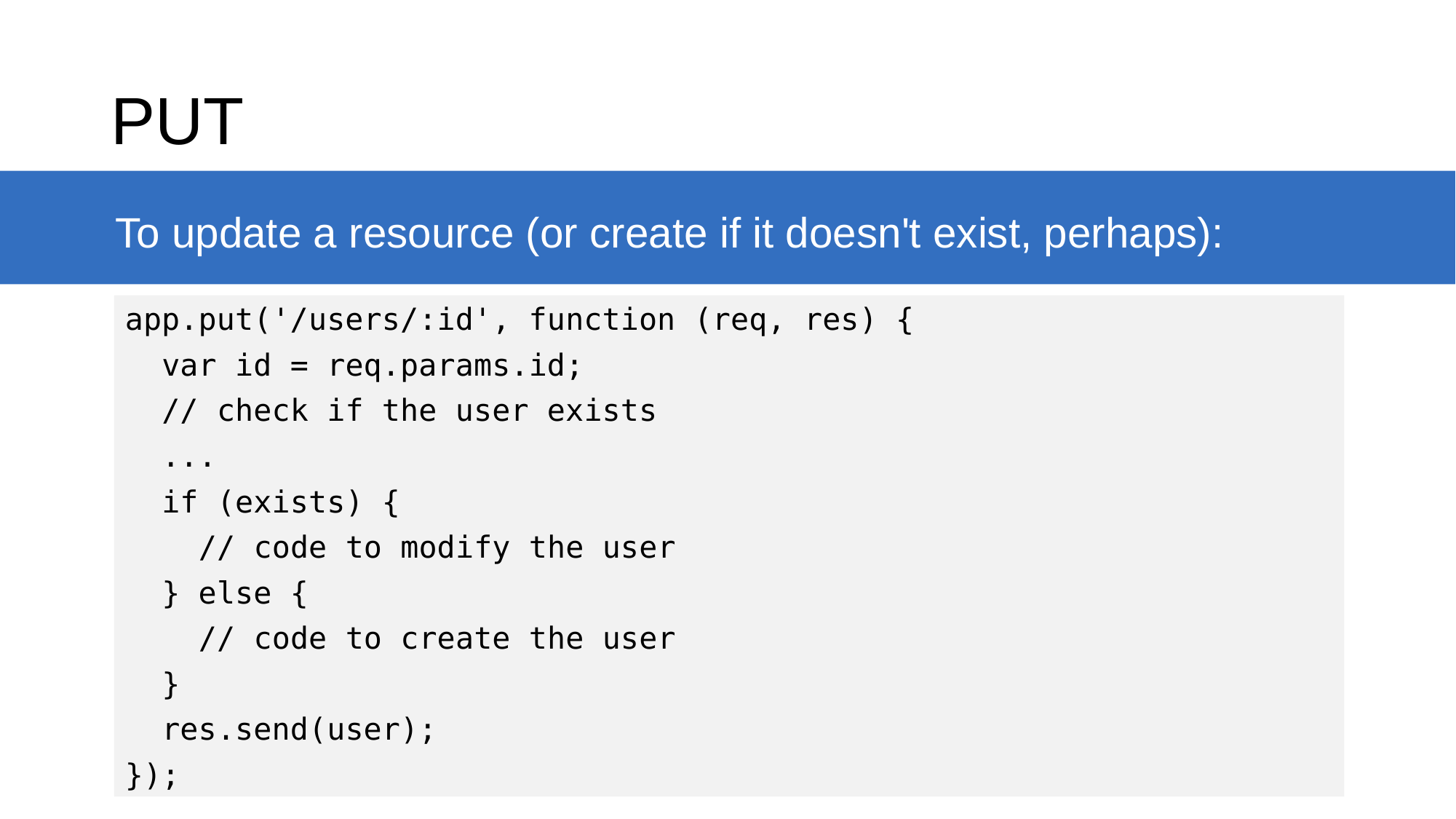

# PUT

To update a resource (or create if it doesn't exist, perhaps):
app.put('/users/:id', function (req, res) {
  var id = req.params.id;
  // check if the user exists
  ...
  if (exists) {
    // code to modify the user
  } else {
    // code to create the user
  }
  res.send(user);
});